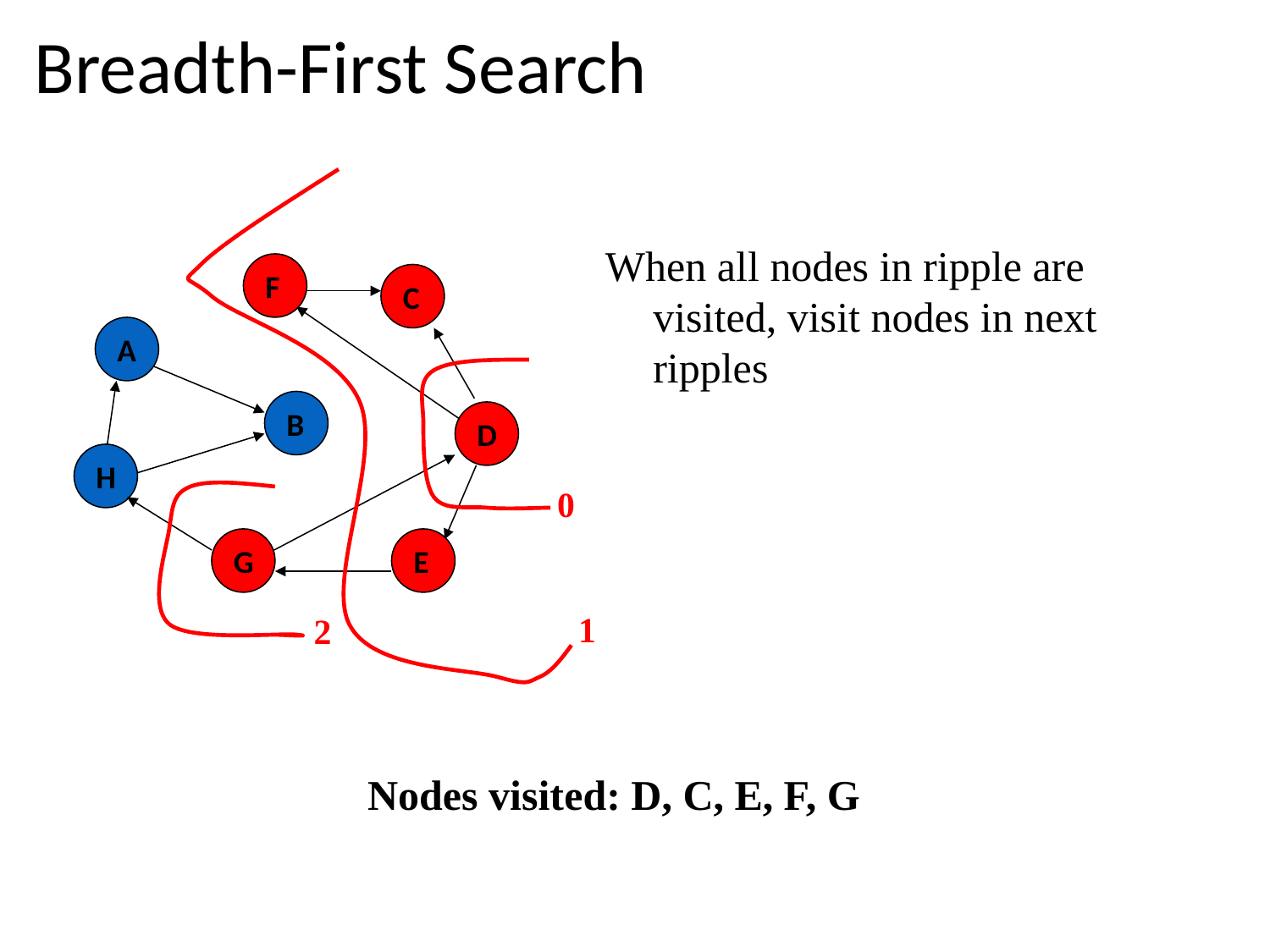

# Breadth-First Search

When all nodes in ripple are visited, visit nodes in next ripples
F
C
A

B
D
H
0

G
E
1
2
Nodes visited: D, C, E, F, G